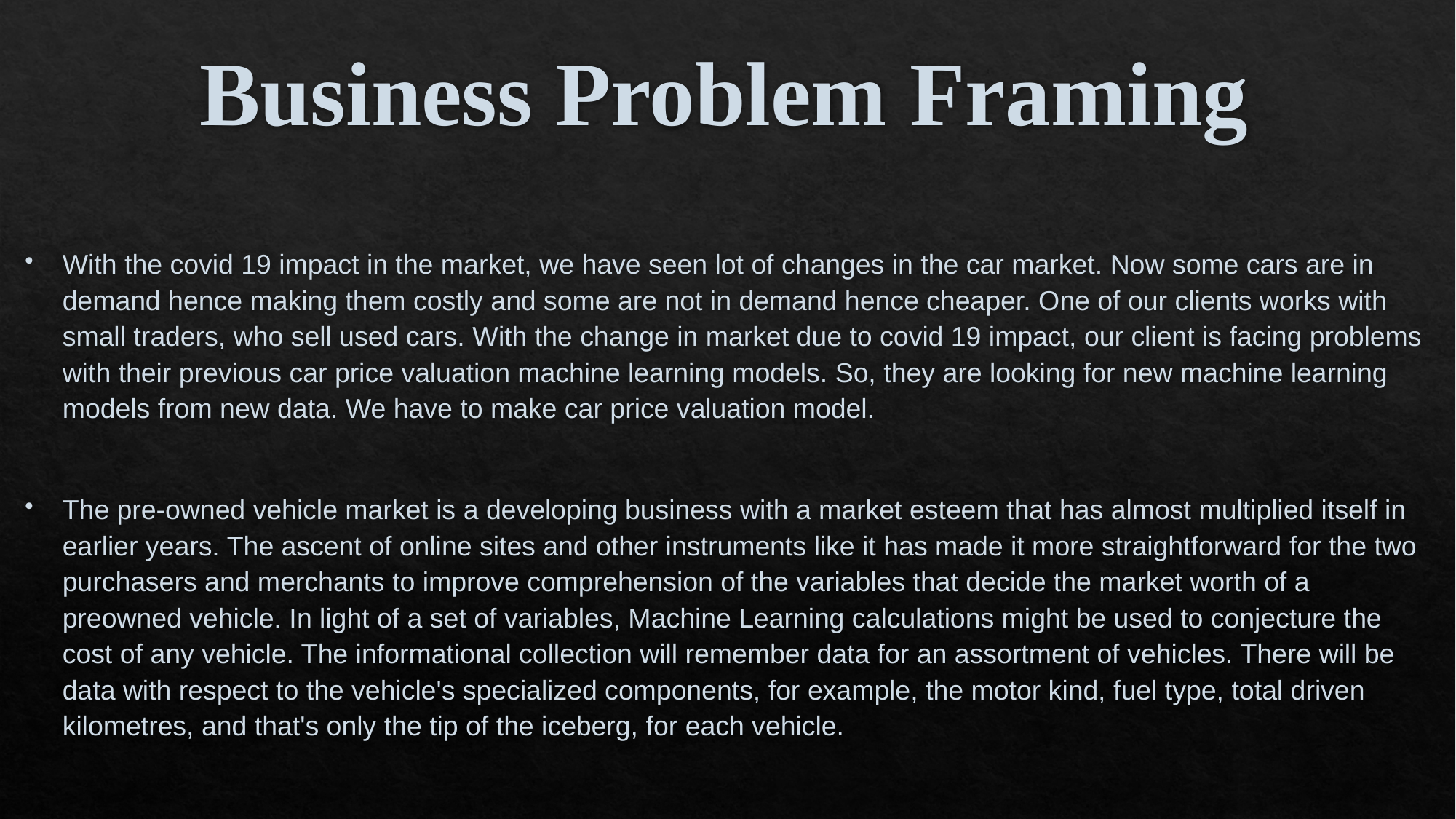

# Business Problem Framing

With the covid 19 impact in the market, we have seen lot of changes in the car market. Now some cars are in demand hence making them costly and some are not in demand hence cheaper. One of our clients works with small traders, who sell used cars. With the change in market due to covid 19 impact, our client is facing problems with their previous car price valuation machine learning models. So, they are looking for new machine learning models from new data. We have to make car price valuation model.

The pre-owned vehicle market is a developing business with a market esteem that has almost multiplied itself in earlier years. The ascent of online sites and other instruments like it has made it more straightforward for the two purchasers and merchants to improve comprehension of the variables that decide the market worth of a preowned vehicle. In light of a set of variables, Machine Learning calculations might be used to conjecture the cost of any vehicle. The informational collection will remember data for an assortment of vehicles. There will be data with respect to the vehicle's specialized components, for example, the motor kind, fuel type, total driven kilometres, and that's only the tip of the iceberg, for each vehicle.